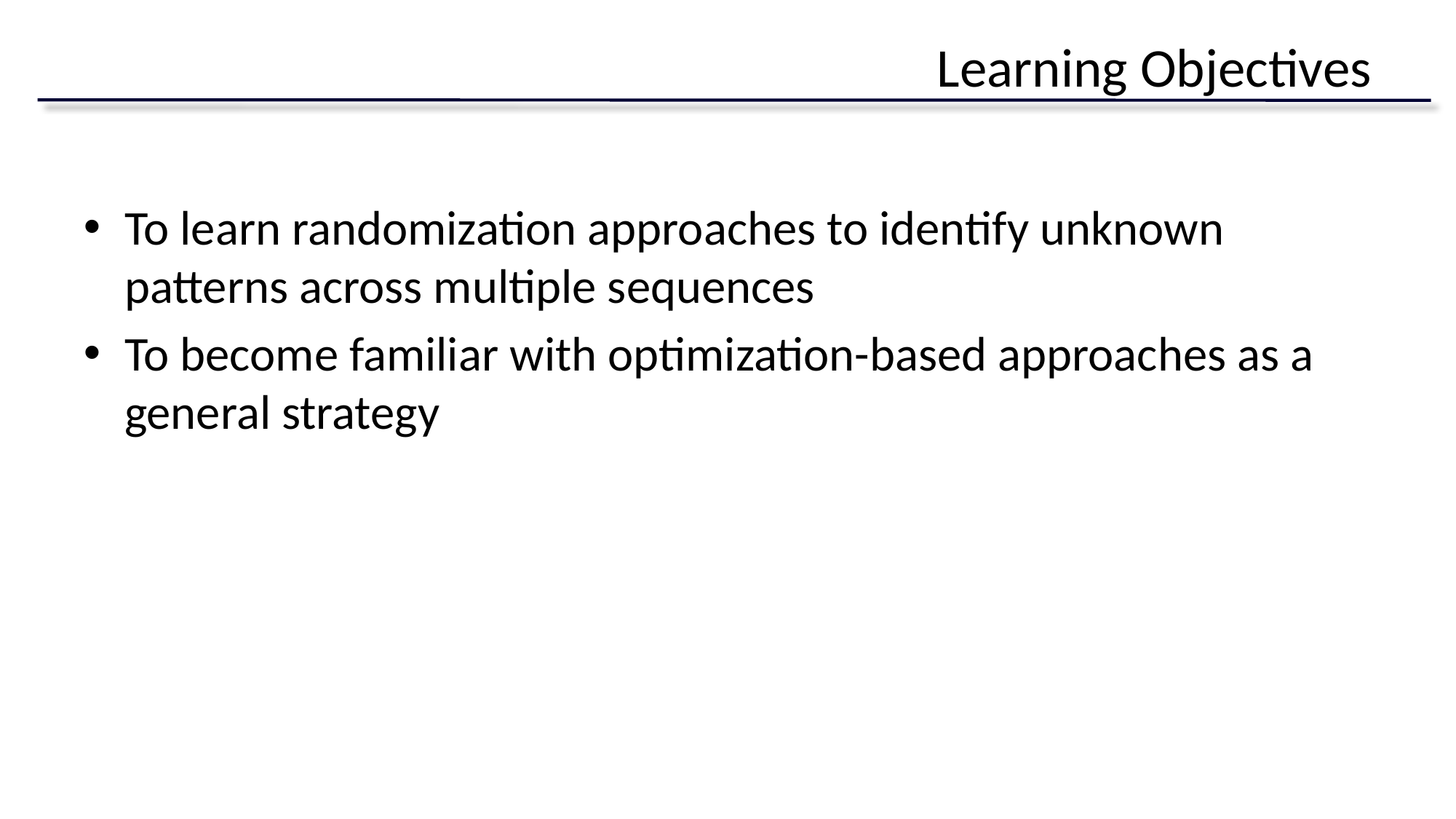

# Learning Objectives
To learn randomization approaches to identify unknown patterns across multiple sequences
To become familiar with optimization-based approaches as a general strategy